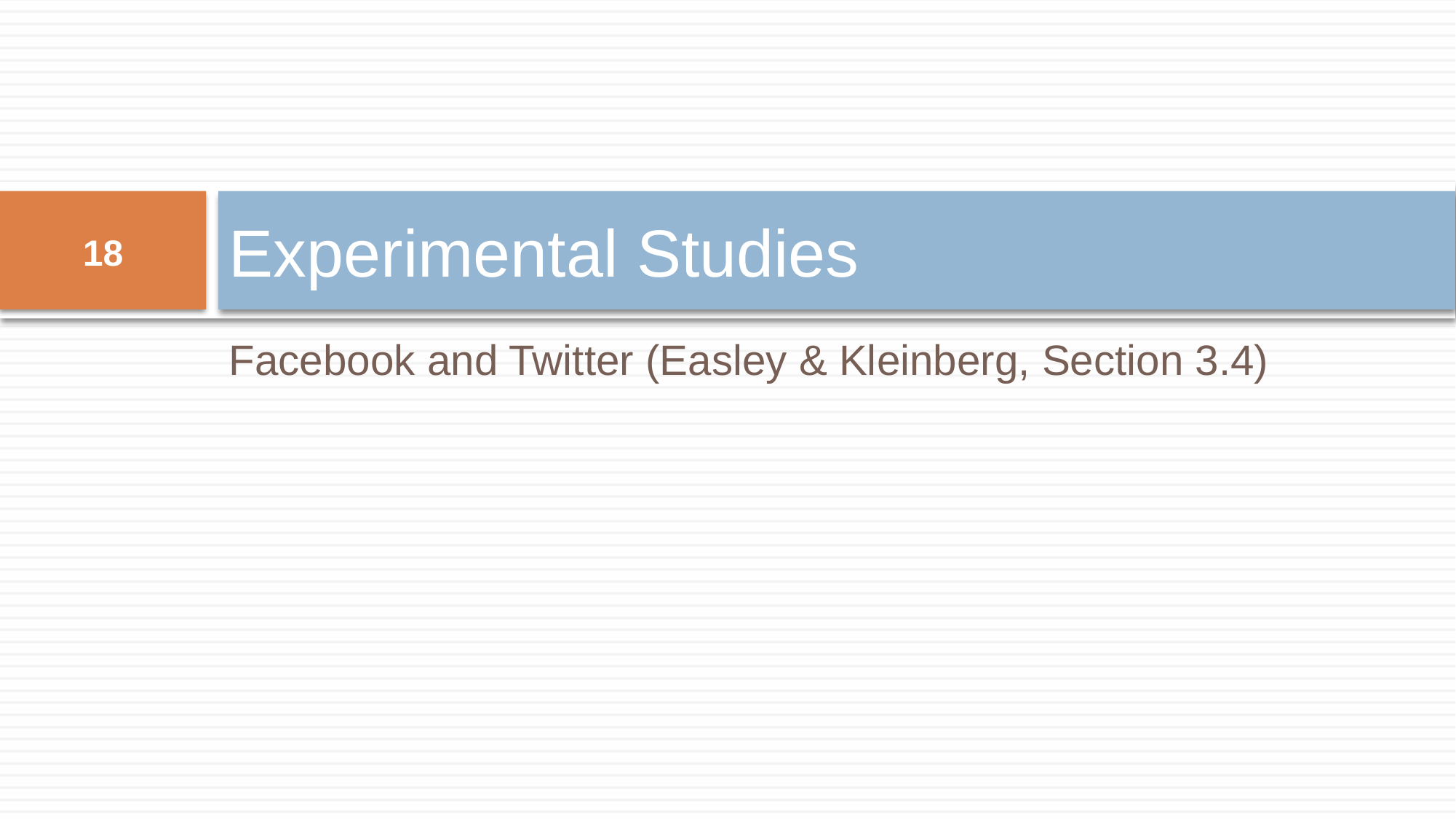

# Experimental Studies
18
Facebook and Twitter (Easley & Kleinberg, Section 3.4)